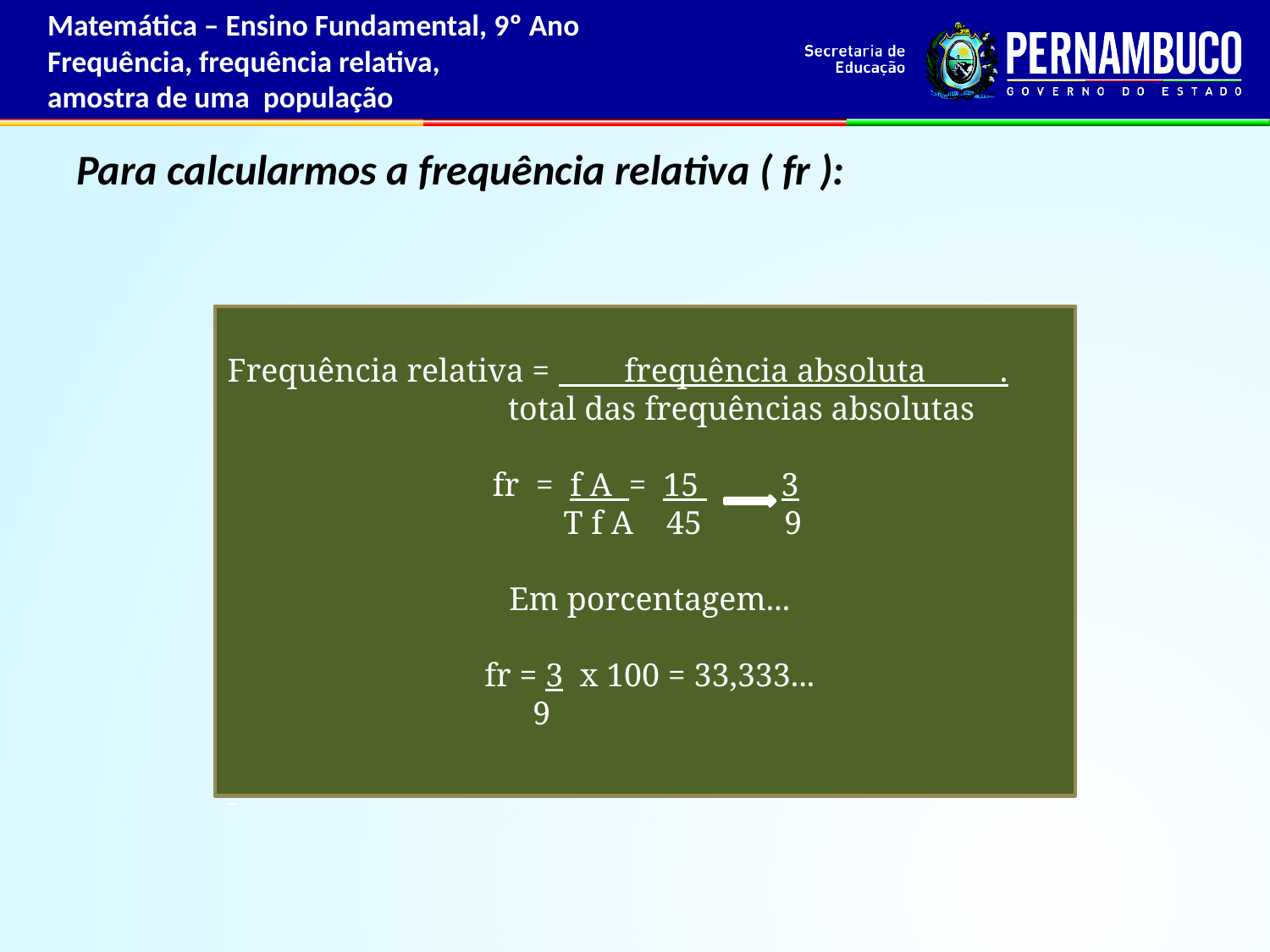

Matemática – Ensino Fundamental, 9º Ano
Frequência, frequência relativa,
amostra de uma  população

Para calcularmos a frequência relativa ( fr ):

Frequência relativa =         frequência absoluta         .
                                  total das frequências absolutas

fr  =  f A  =  15          3
        T f A    45          9

Em porcentagem...

fr = 3  x 100 = 33,333...
                                     9